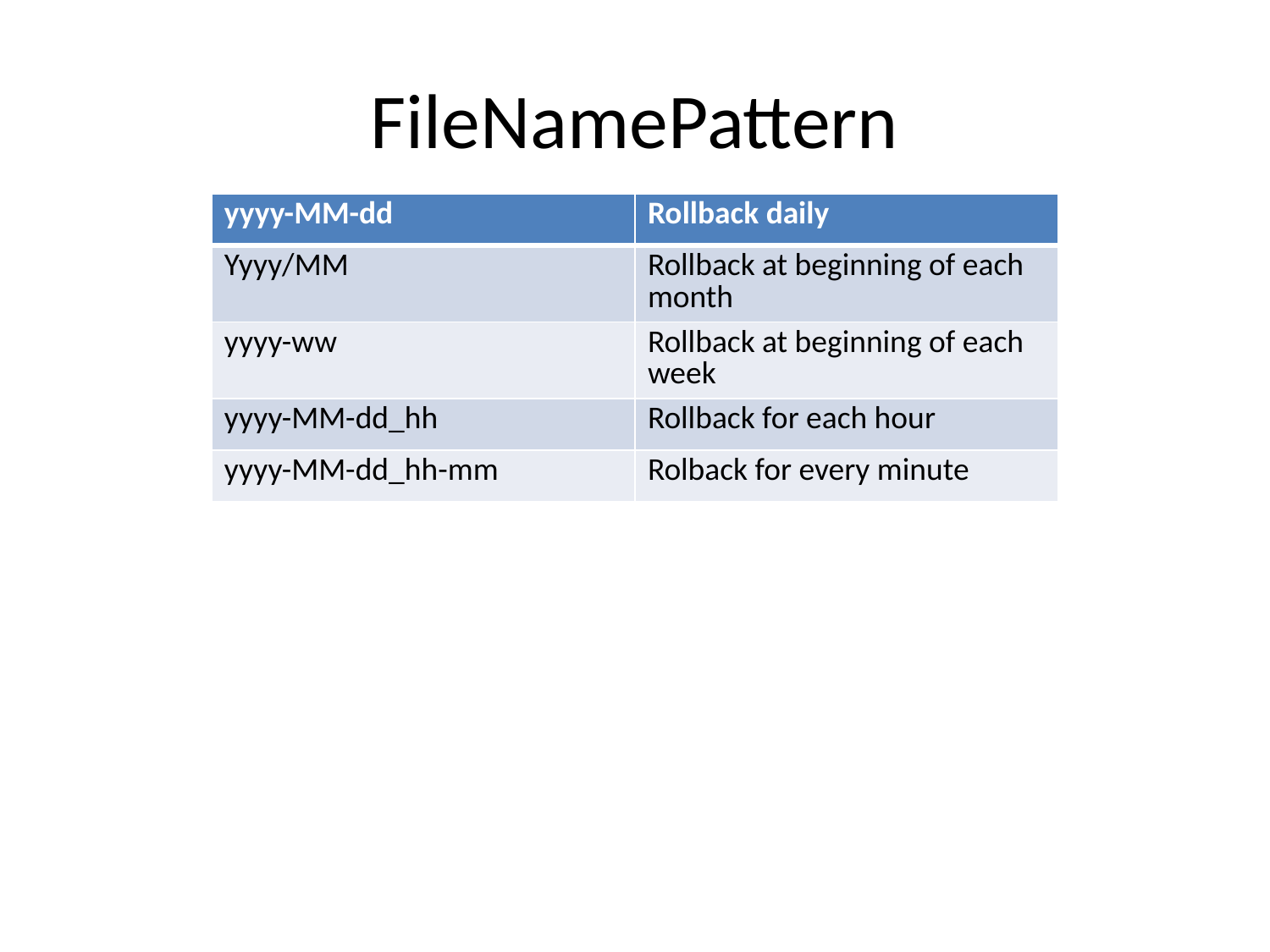

# FileNamePattern
| yyyy-MM-dd | Rollback daily |
| --- | --- |
| Yyyy/MM | Rollback at beginning of each month |
| yyyy-ww | Rollback at beginning of each week |
| yyyy-MM-dd\_hh | Rollback for each hour |
| yyyy-MM-dd\_hh-mm | Rolback for every minute |